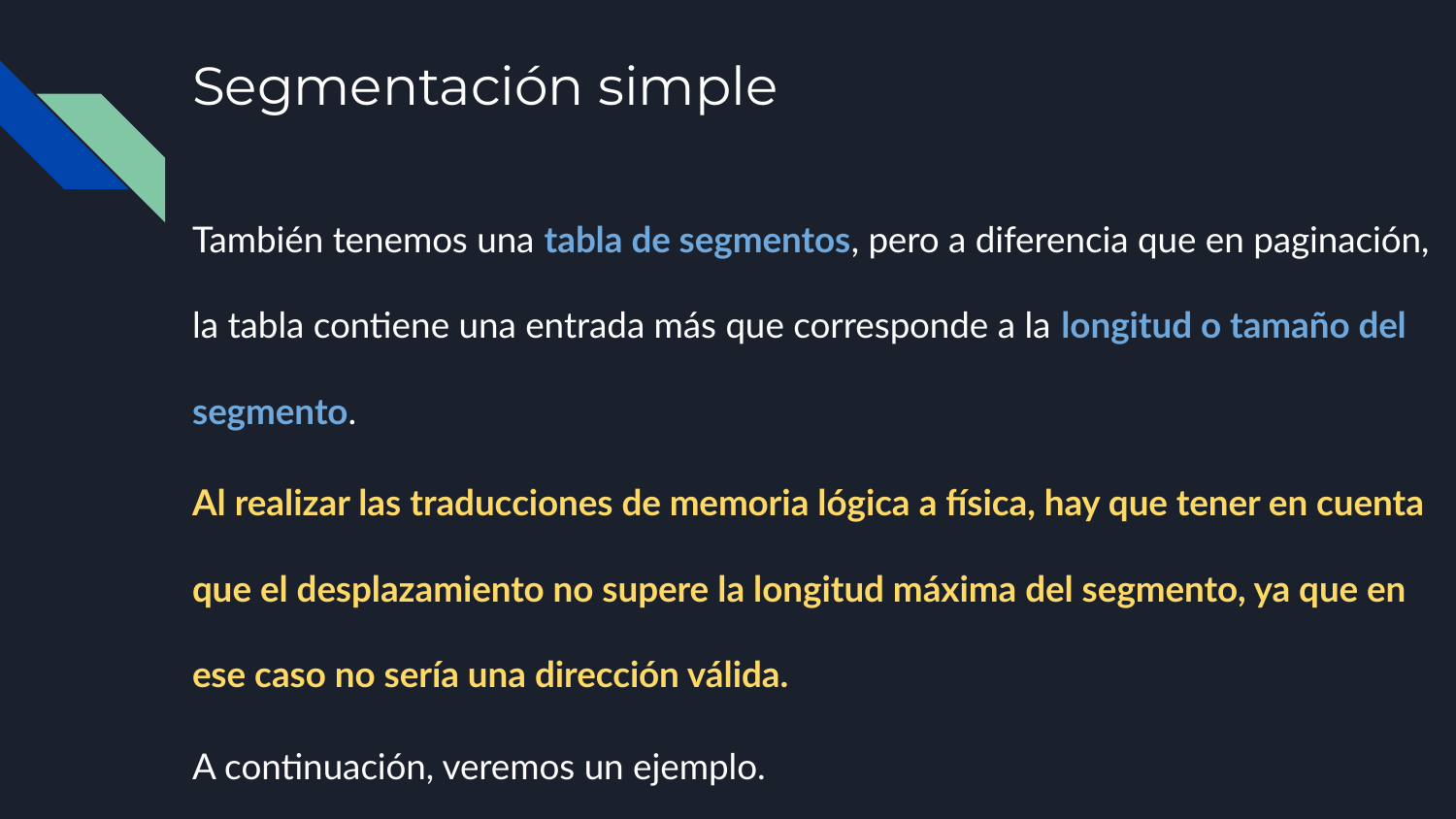

# Segmentación simple
También tenemos una tabla de segmentos, pero a diferencia que en paginación, la tabla contiene una entrada más que corresponde a la longitud o tamaño del segmento.
Al realizar las traducciones de memoria lógica a física, hay que tener en cuenta que el desplazamiento no supere la longitud máxima del segmento, ya que en ese caso no sería una dirección válida.
A continuación, veremos un ejemplo.